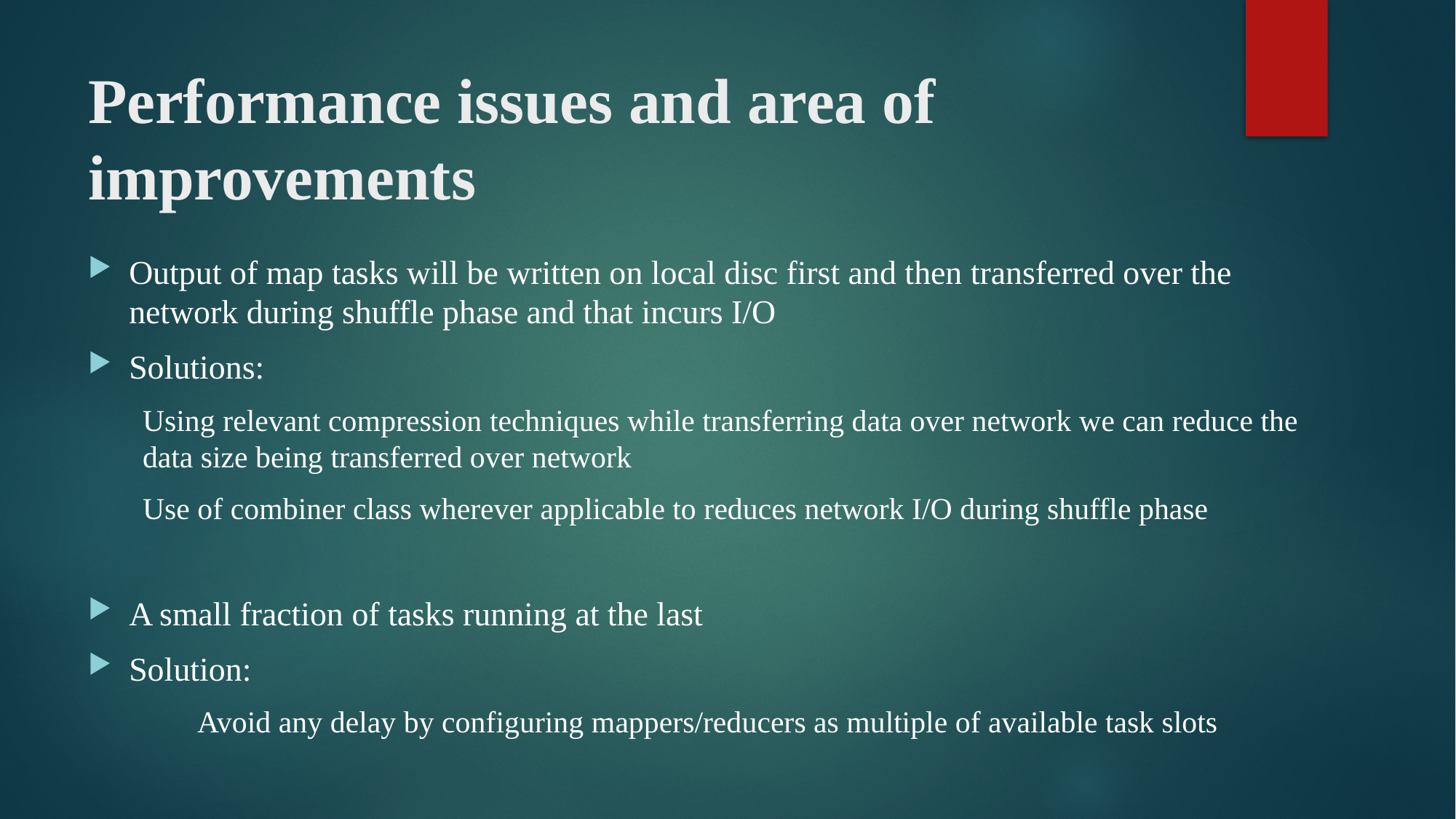

# Performance issues and area of improvements
Output of map tasks will be written on local disc first and then transferred over the network during shuffle phase and that incurs I/O
Solutions:
Using relevant compression techniques while transferring data over network we can reduce the data size being transferred over network
Use of combiner class wherever applicable to reduces network I/O during shuffle phase

A small fraction of tasks running at the last
Solution:
Avoid any delay by configuring mappers/reducers as multiple of available task slots